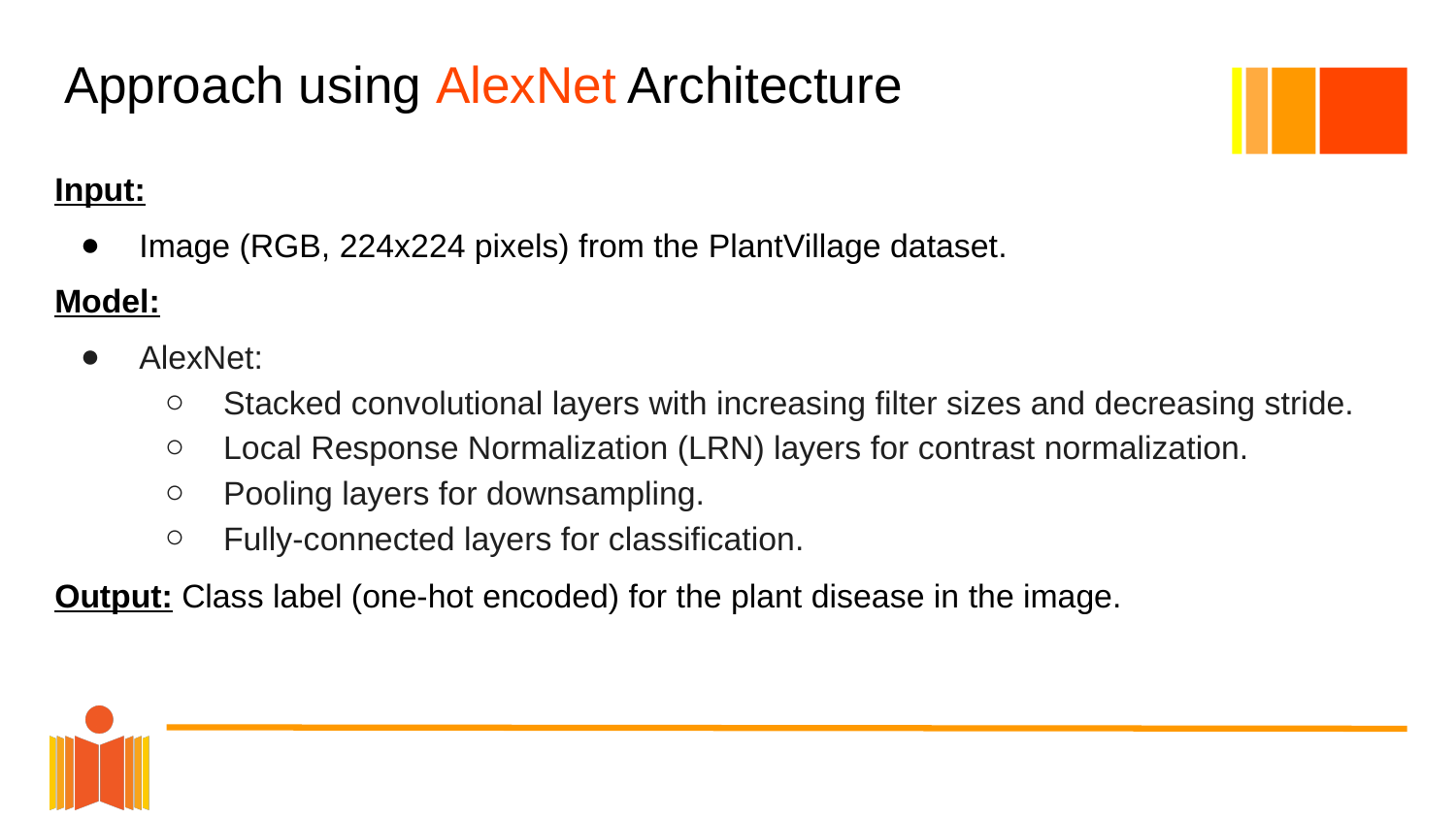

# Approach using AlexNet Architecture
Input:
Image (RGB, 224x224 pixels) from the PlantVillage dataset.
Model:
AlexNet:
Stacked convolutional layers with increasing filter sizes and decreasing stride.
Local Response Normalization (LRN) layers for contrast normalization.
Pooling layers for downsampling.
Fully-connected layers for classification.
Output: Class label (one-hot encoded) for the plant disease in the image.